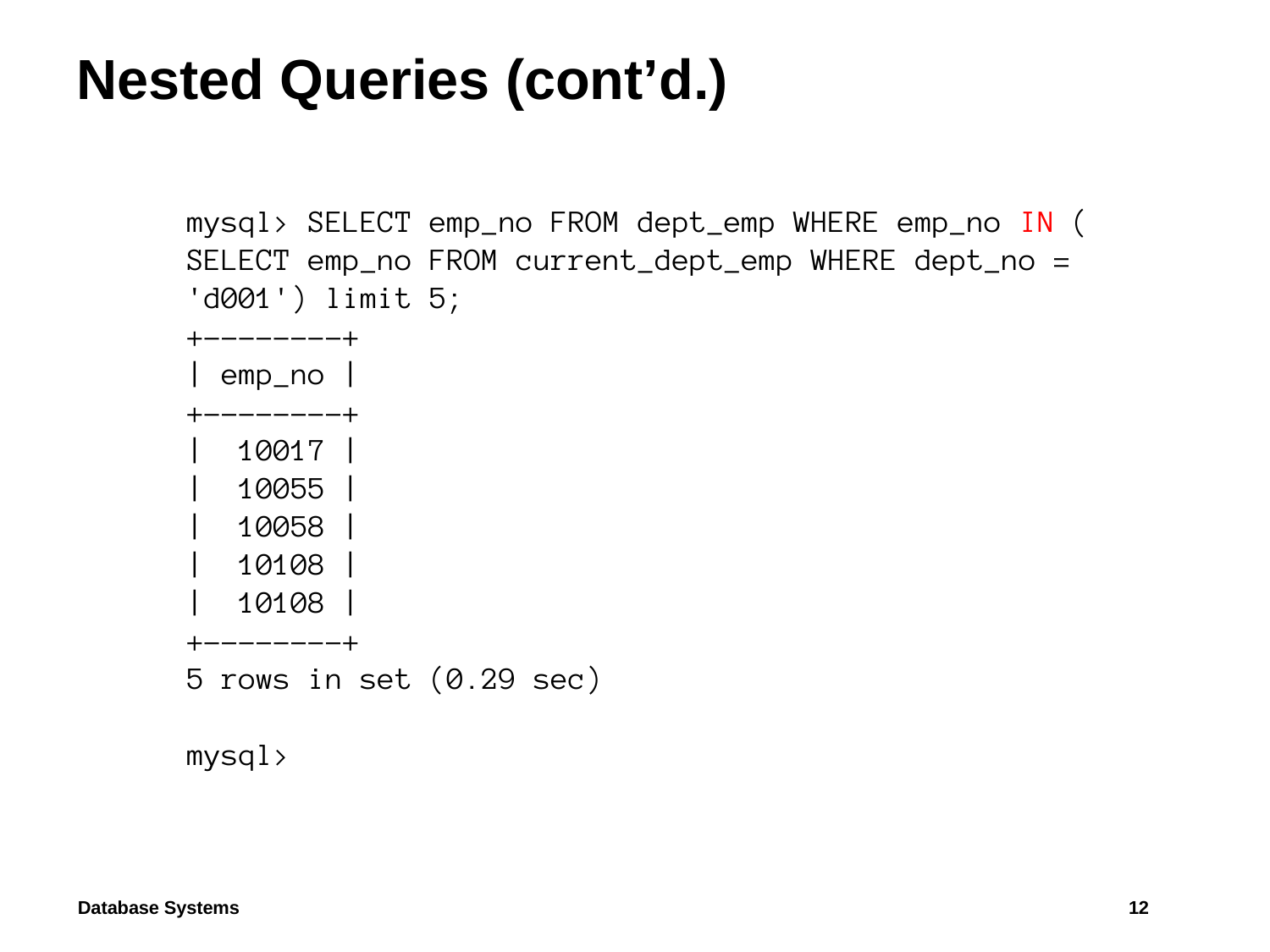

# Nested Queries (cont’d.)
mysql> SELECT emp_no FROM dept_emp WHERE emp_no IN ( SELECT emp_no FROM current_dept_emp WHERE dept_no = 'd001') limit 5;
+--------+
| emp_no |
+--------+
|  10017 |
|  10055 |
|  10058 |
|  10108 |
|  10108 |
+--------+
5 rows in set (0.29 sec)

mysql>